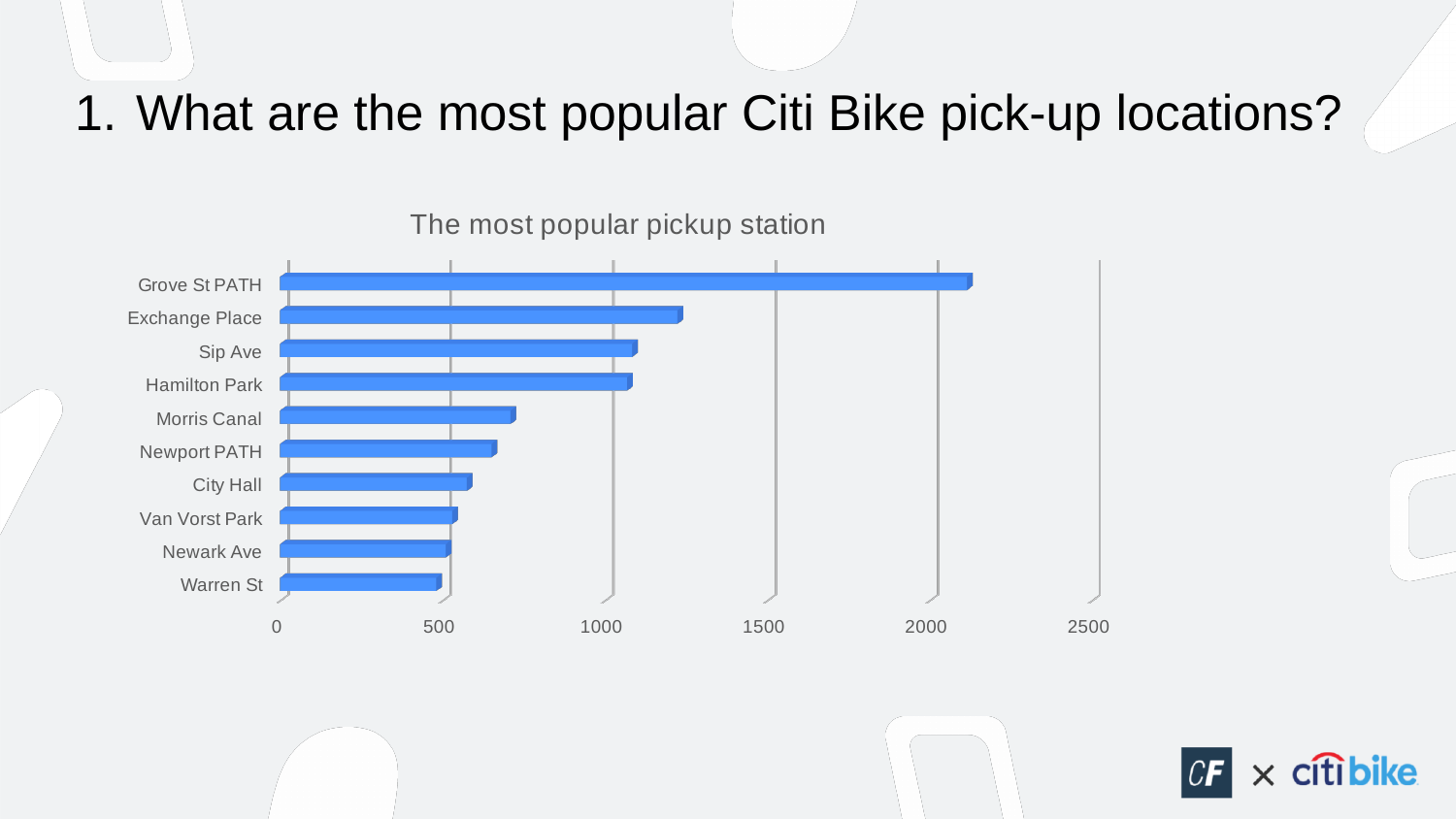

# What are the most popular Citi Bike pick-up locations?

[unsupported chart]